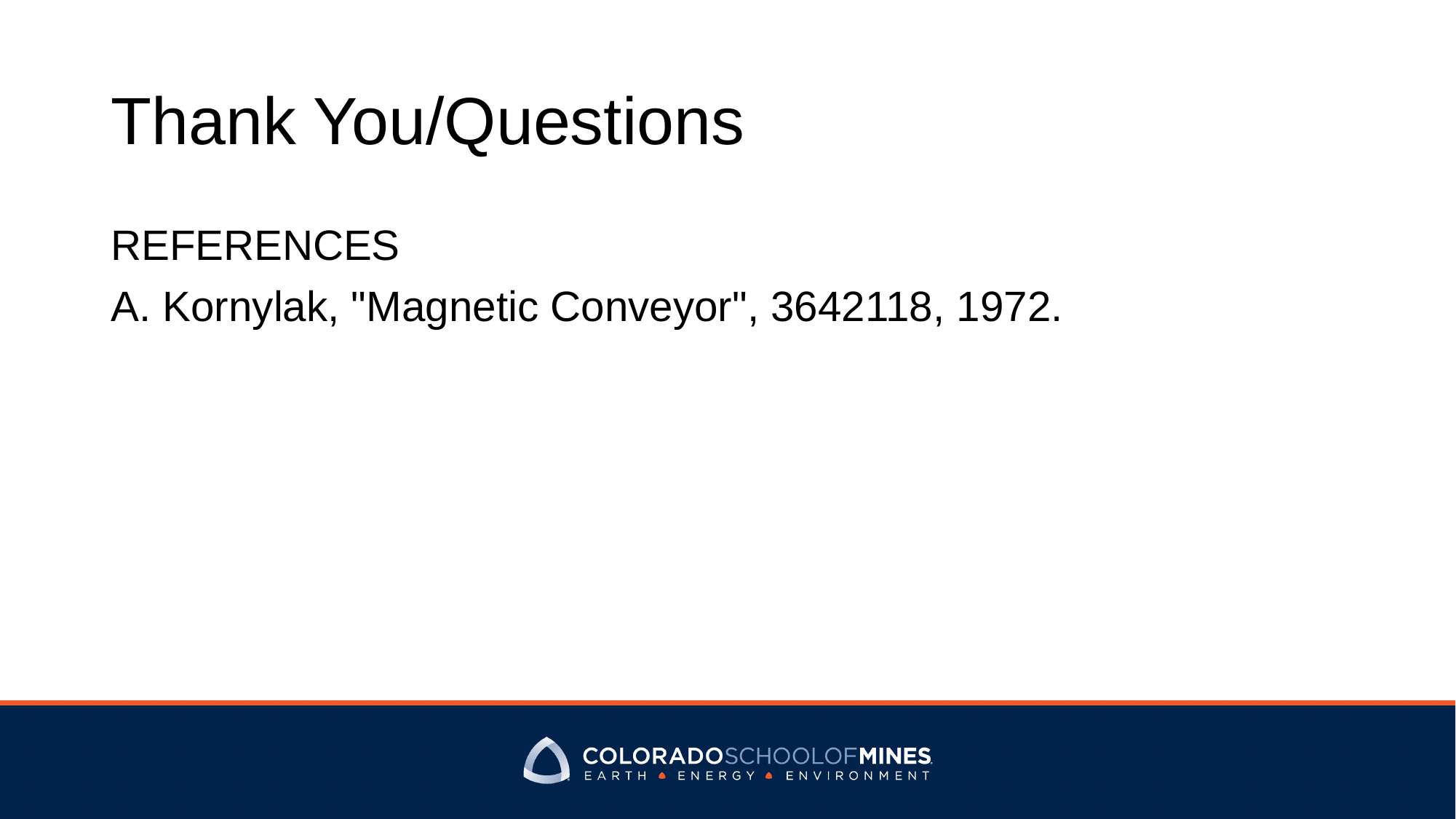

# Thank You/Questions
REFERENCES
A. Kornylak, "Magnetic Conveyor", 3642118, 1972.